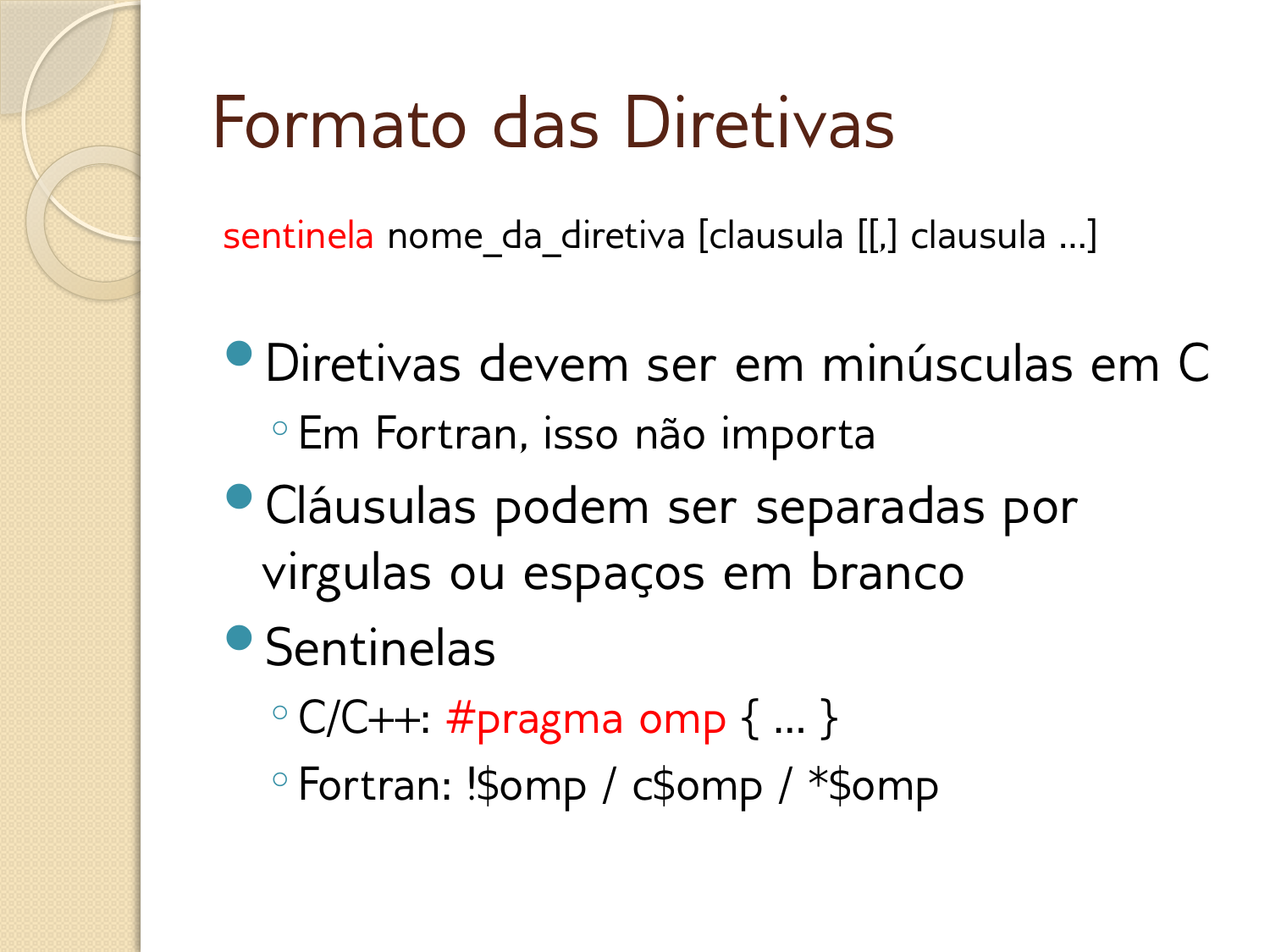

# Formato das Diretivas
sentinela nome_da_diretiva [clausula [[,] clausula …]

Diretivas devem ser em minúsculas em C
Em Fortran, isso não importa
Cláusulas podem ser separadas por virgulas ou espaços em branco
Sentinelas
C/C++: #pragma omp { … }
Fortran: !$omp / c$omp / *$omp